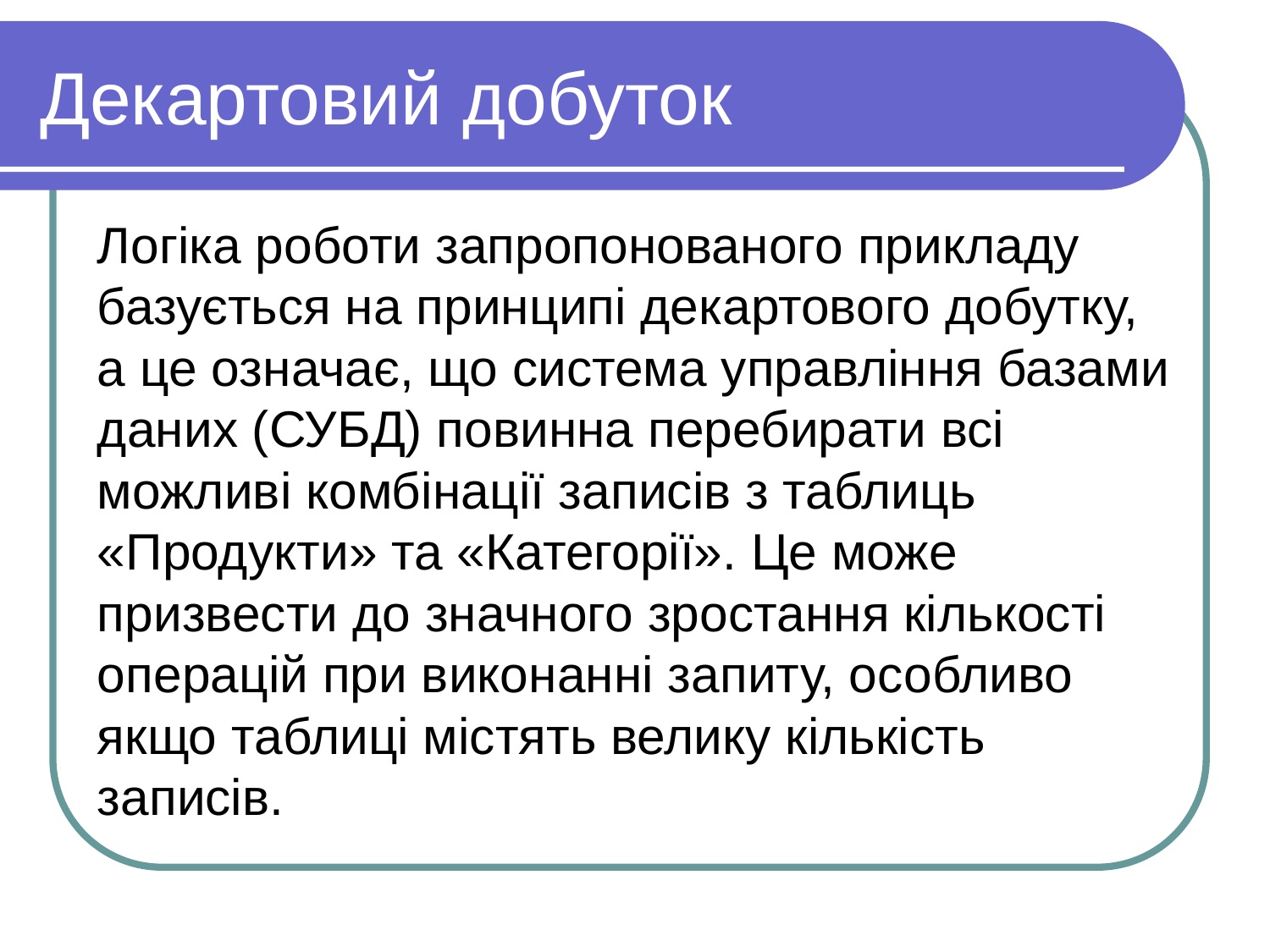

Декартовий добуток
Логіка роботи запропонованого прикладу базується на принципі декартового добутку, а це означає, що система управління базами даних (СУБД) повинна перебирати всі можливі комбінації записів з таблиць «Продукти» та «Категорії». Це може призвести до значного зростання кількості операцій при виконанні запиту, особливо якщо таблиці містять велику кількість записів.